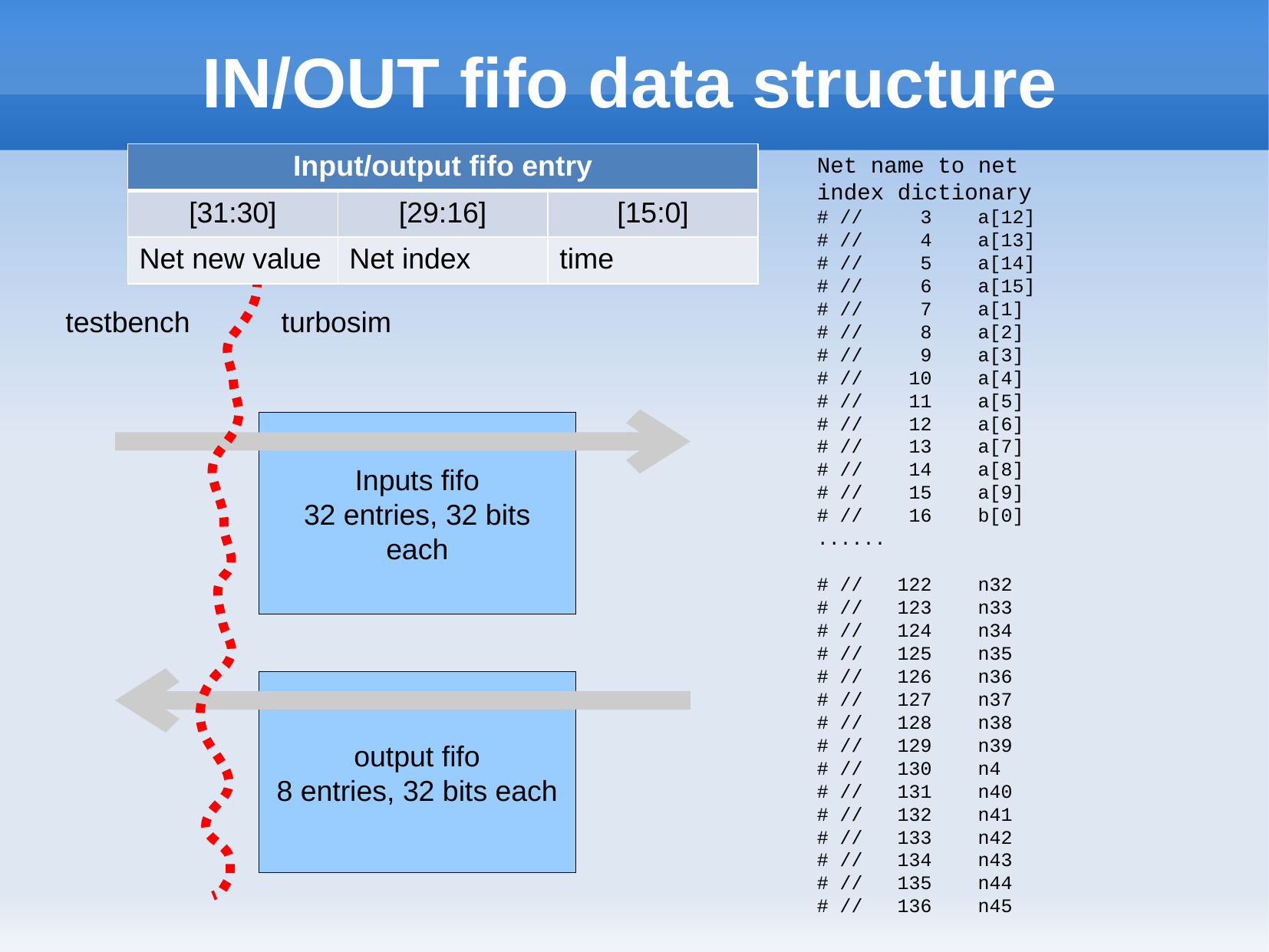

IN/OUT fifo data structure
| Input/output fifo entry |  |  |
| --- | --- | --- |
| [31:30] | [29:16] | [15:0] |
| Net new value | Net index | time |
Net name to net index dictionary
# //     3    a[12]
# //     4    a[13]
# //     5    a[14]
# //     6    a[15]
# //     7    a[1]
# //     8    a[2]
# //     9    a[3]
# //    10    a[4]
# //    11    a[5]
# //    12    a[6]
# //    13    a[7]
# //    14    a[8]
# //    15    a[9]
# //    16    b[0]
......

# //   122    n32
# //   123    n33
# //   124    n34
# //   125    n35
# //   126    n36
# //   127    n37
# //   128    n38
# //   129    n39
# //   130    n4
# //   131    n40
# //   132    n41
# //   133    n42
# //   134    n43
# //   135    n44
# //   136    n45

testbench
turbosim
Inputs fifo
32 entries, 32 bits each

output fifo
8 entries, 32 bits each